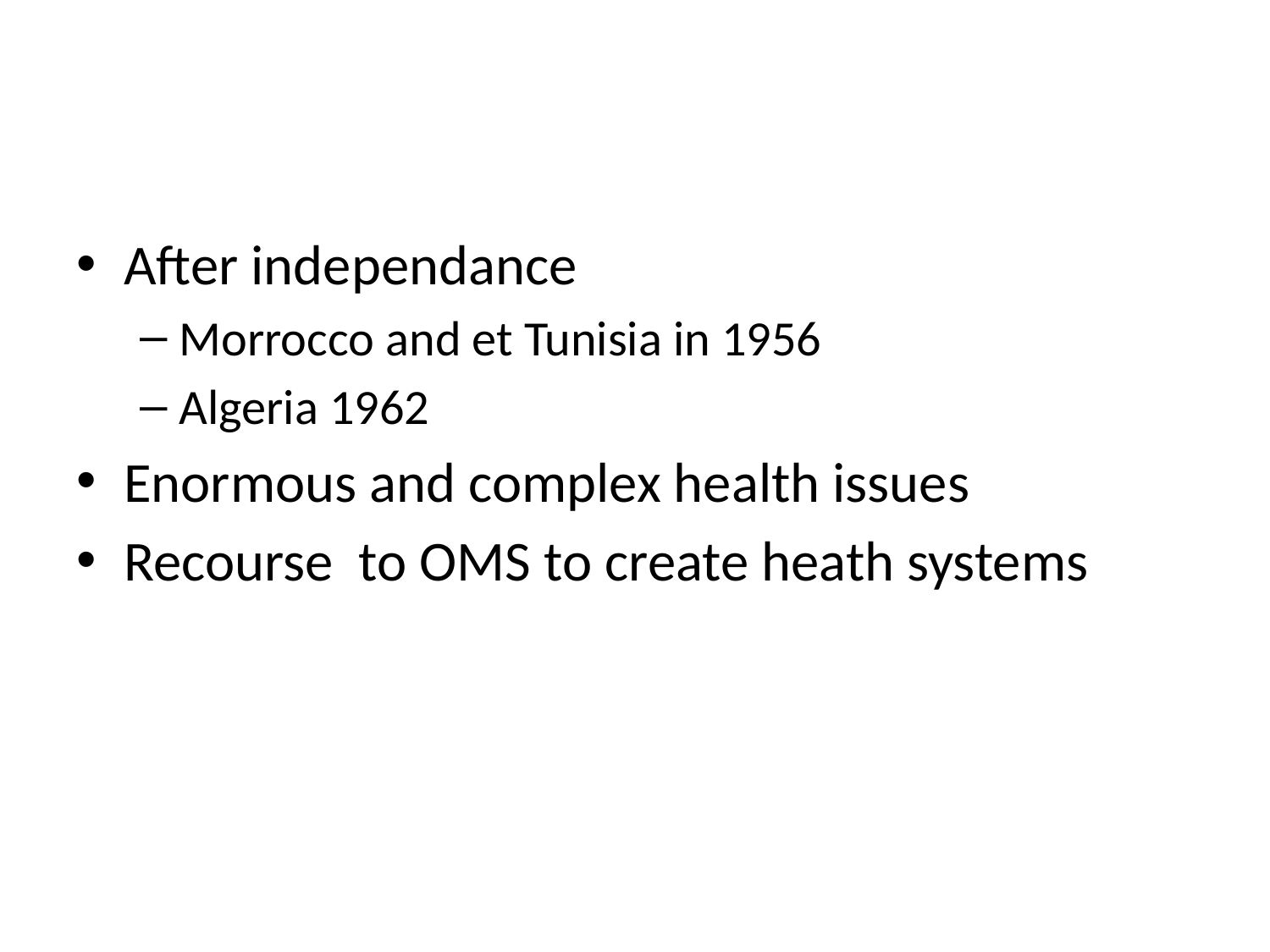

After independance
Morrocco and et Tunisia in 1956
Algeria 1962
Enormous and complex health issues
Recourse  to OMS to create heath systems